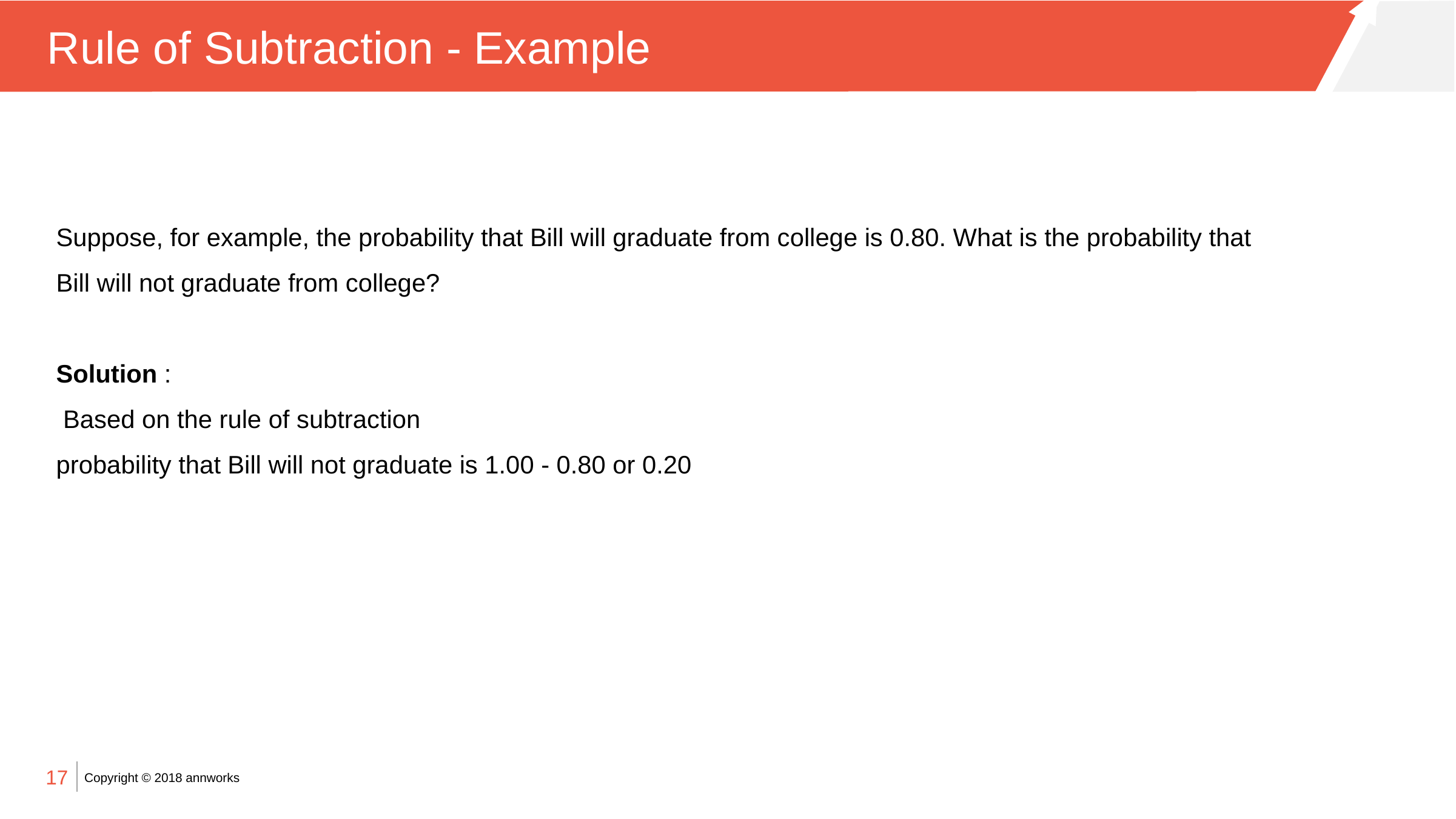

# Rule of Subtraction - Example
Suppose, for example, the probability that Bill will graduate from college is 0.80. What is the probability that Bill will not graduate from college?

Solution :
 Based on the rule of subtraction
probability that Bill will not graduate is 1.00 - 0.80 or 0.20
17